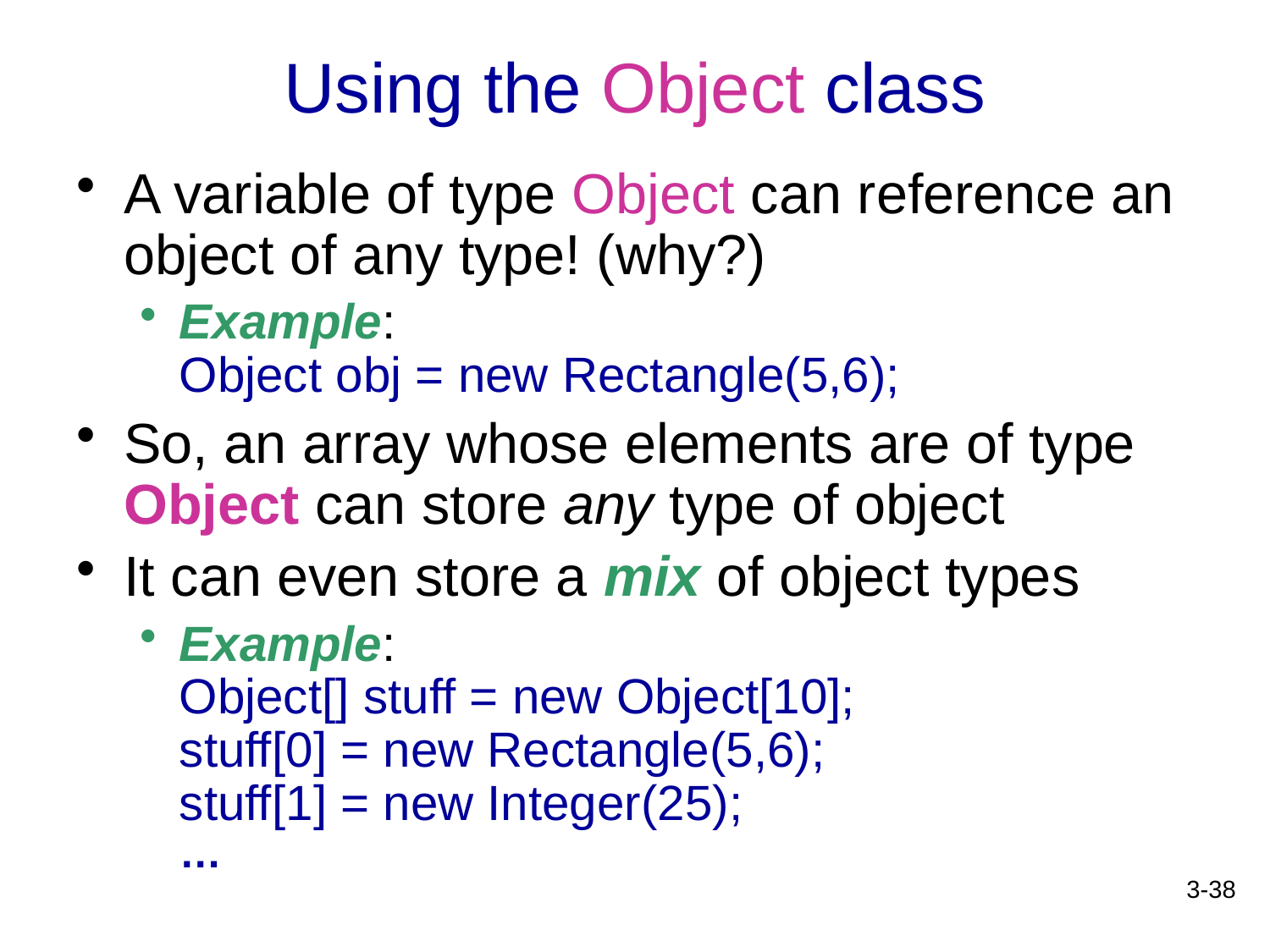

# Using the Object class
A variable of type Object can reference an object of any type! (why?)
Example:
Object obj = new Rectangle(5,6);
So, an array whose elements are of type Object can store any type of object
It can even store a mix of object types
Example:
Object[] stuff = new Object[10];
stuff[0] = new Rectangle(5,6);
stuff[1] = new Integer(25);
…

3-38